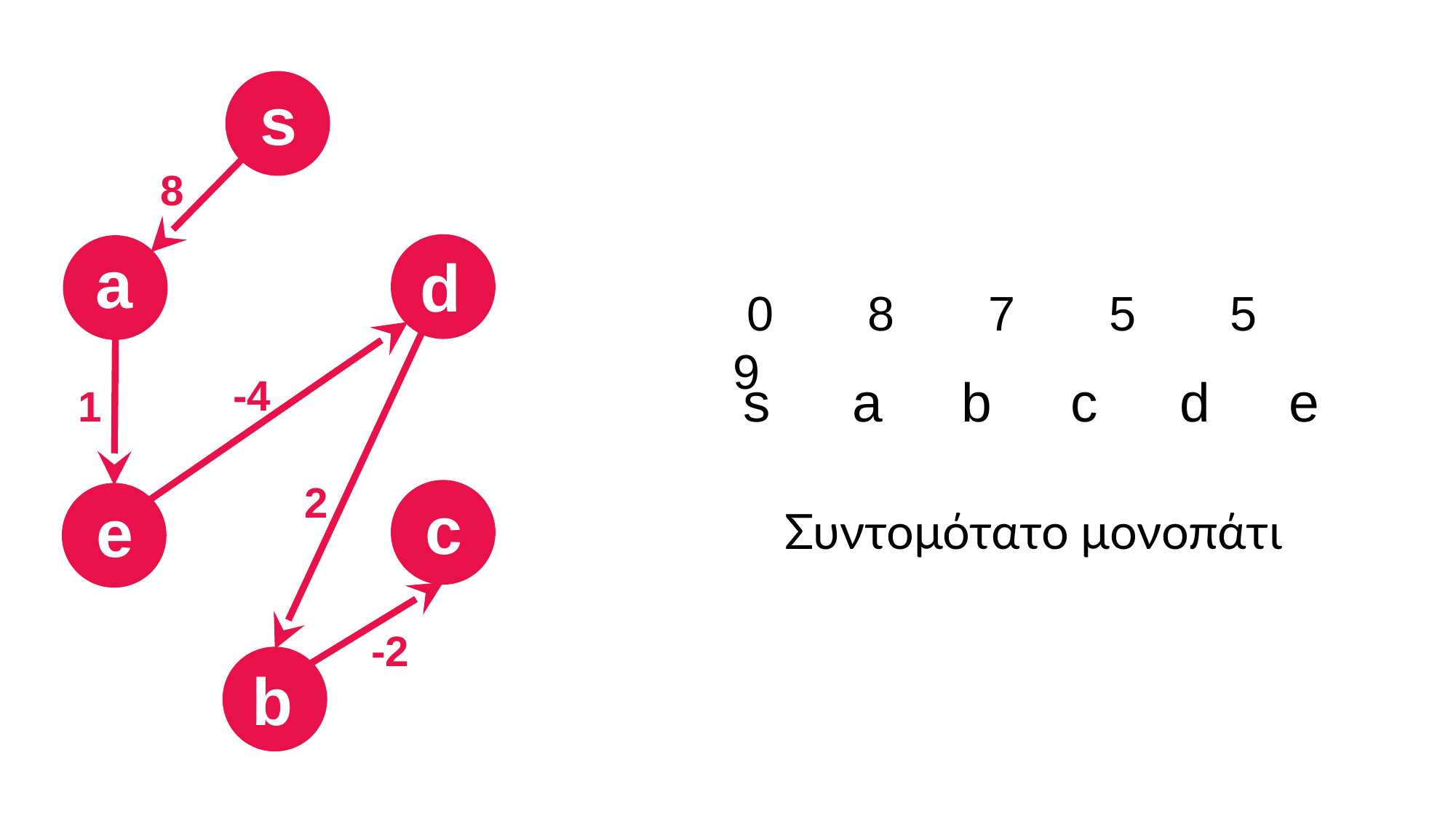

s
8
a

d
 0       8       7       5       5       9
s	a	b	c	d	e
-4
1
2

c

e
Συντομότατο μονοπάτι
-2

b